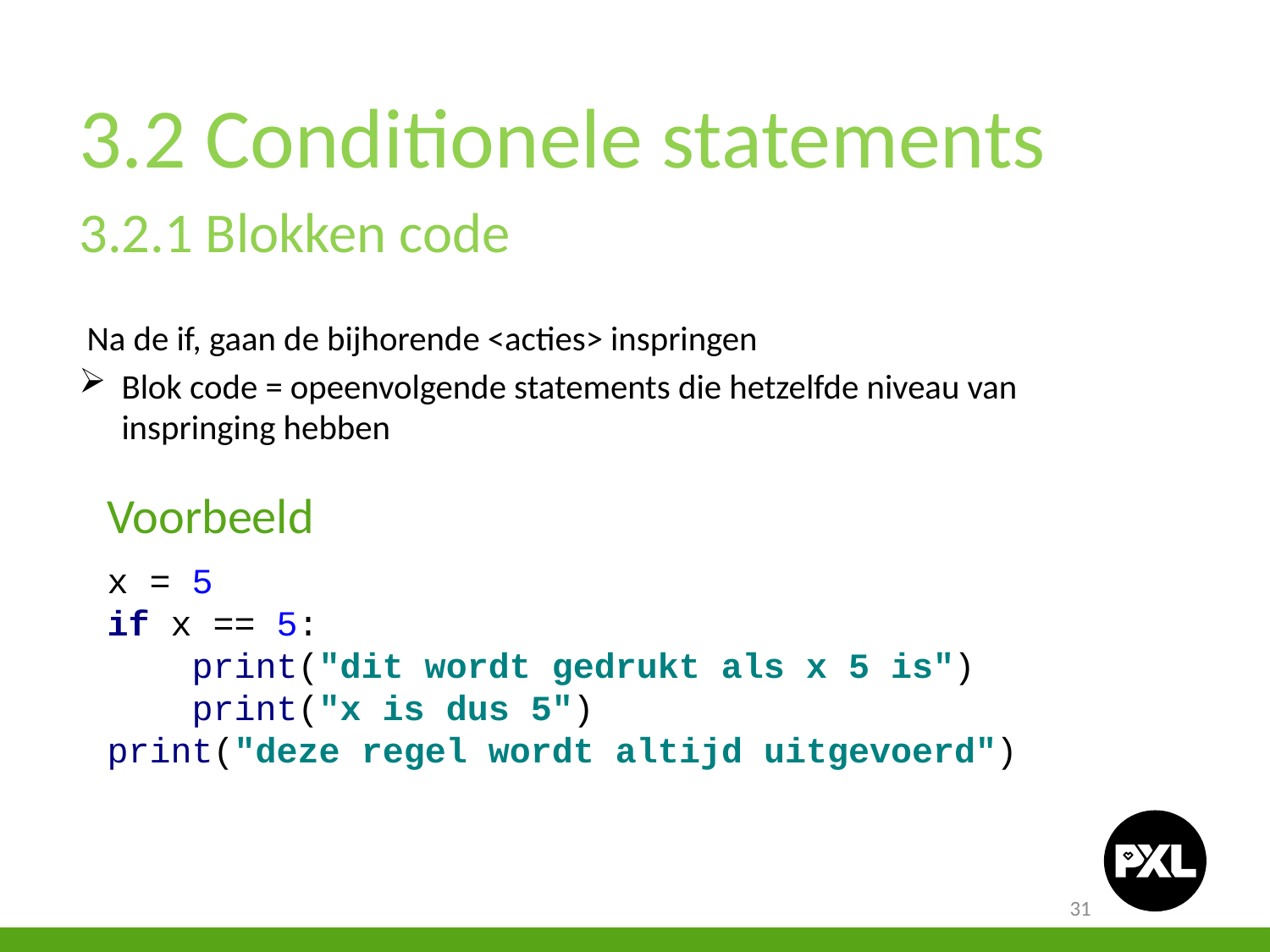

3.2 Conditionele statements
3.2.1 Blokken code

 Na de if, gaan de bijhorende <acties> inspringen
Blok code = opeenvolgende statements die hetzelfde niveau van inspringing hebben

Voorbeeld
x = 5
if x == 5:
    print("dit wordt gedrukt als x 5 is")
    print("x is dus 5")
print("deze regel wordt altijd uitgevoerd")
31